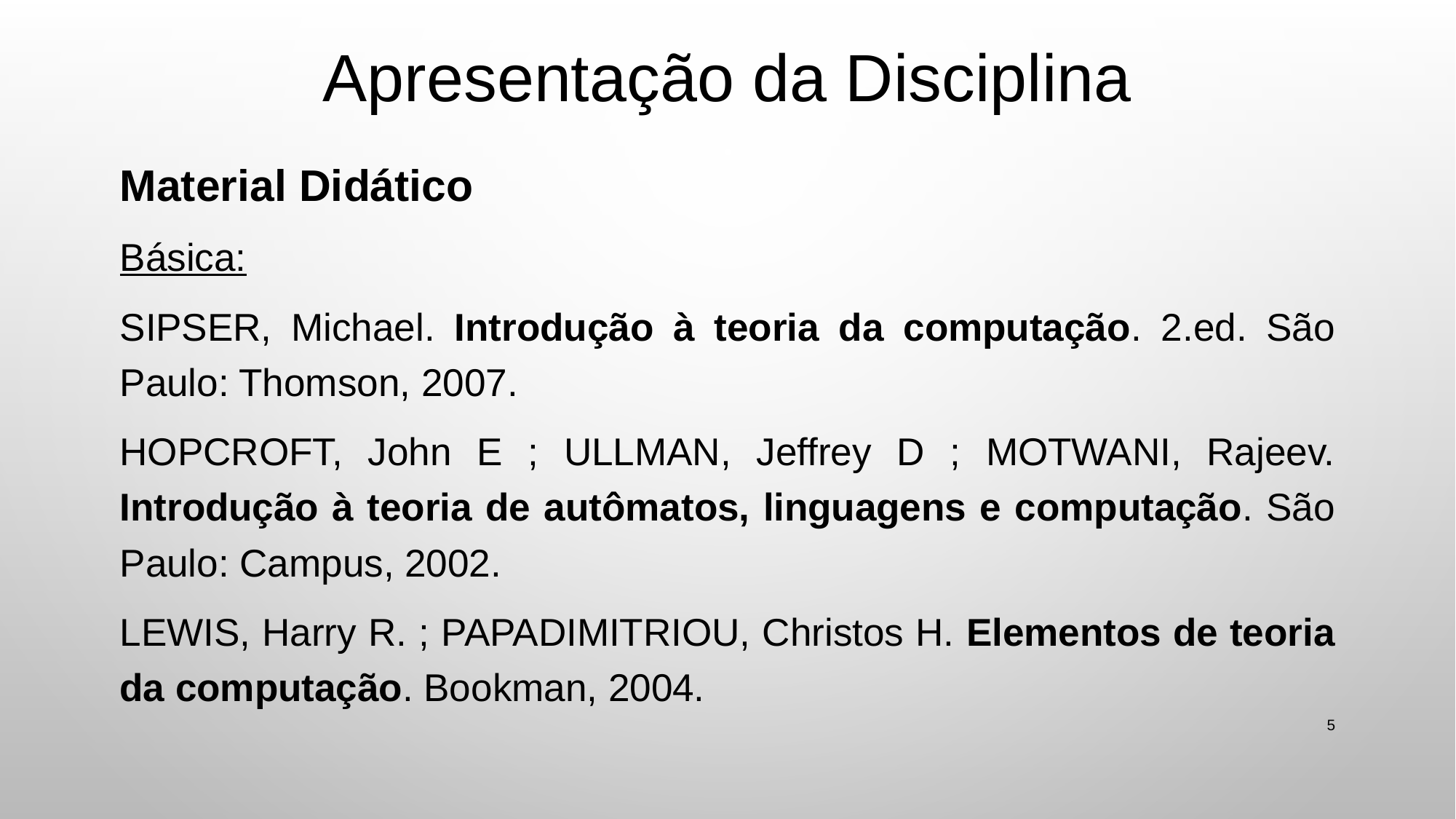

# Apresentação da Disciplina
Material Didático
Básica:
SIPSER, Michael. Introdução à teoria da computação. 2.ed. São Paulo: Thomson, 2007.
HOPCROFT, John E ; ULLMAN, Jeffrey D ; MOTWANI, Rajeev. Introdução à teoria de autômatos, linguagens e computação. São Paulo: Campus, 2002.
LEWIS, Harry R. ; PAPADIMITRIOU, Christos H. Elementos de teoria da computação. Bookman, 2004.

5